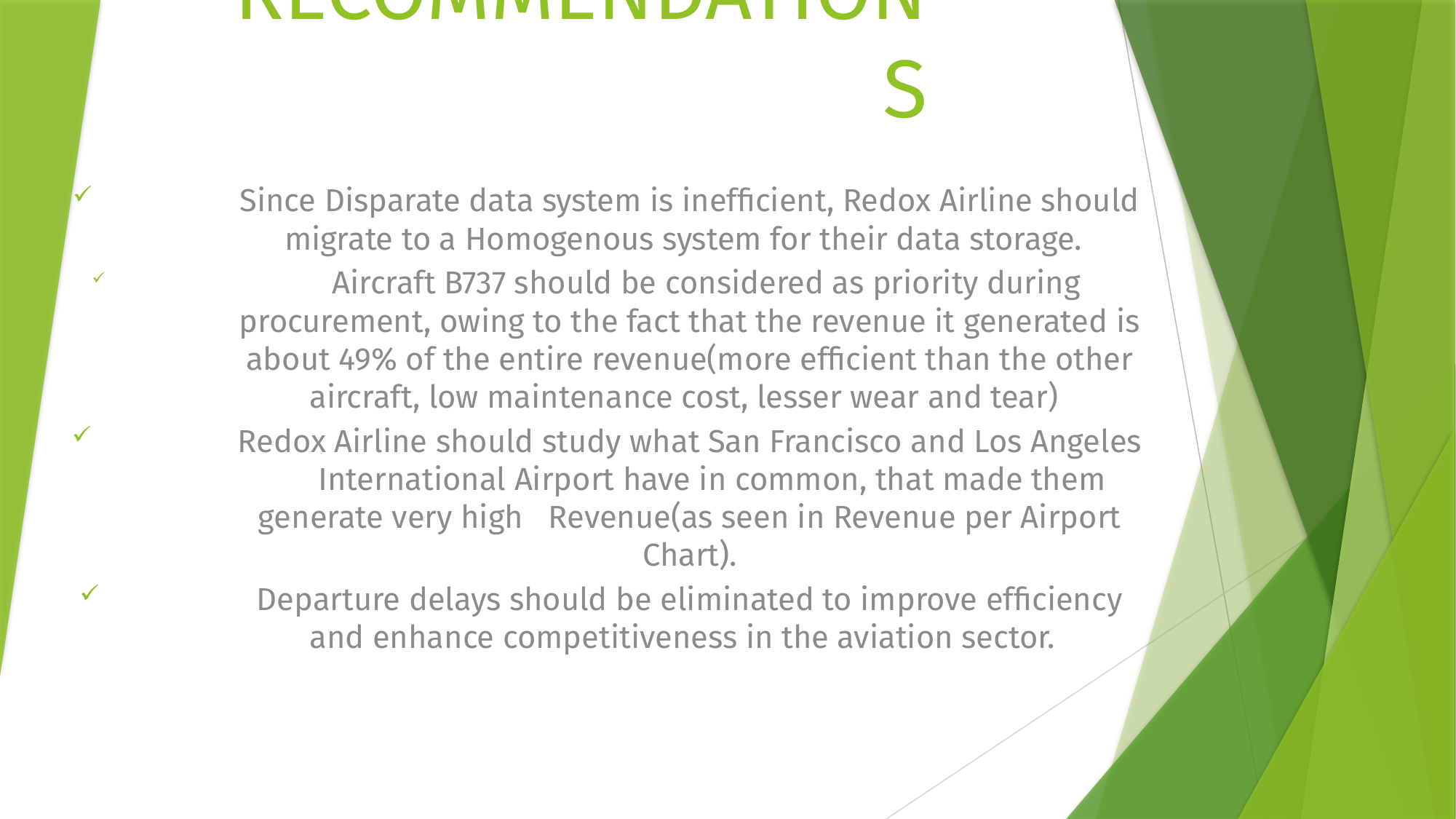

# RECOMMENDATIONS
Since Disparate data system is inefficient, Redox Airline should migrate to a Homogenous system for their data storage.
	Aircraft B737 should be considered as priority during 		 procurement, owing to the fact that the revenue it generated is about 49% of the entire revenue(more efficient than the other aircraft, low maintenance cost, lesser wear and tear)
Redox Airline should study what San Francisco and Los Angeles 	International Airport have in common, that made them generate very high   Revenue(as seen in Revenue per Airport Chart).
Departure delays should be eliminated to improve efficiency and enhance competitiveness in the aviation sector.